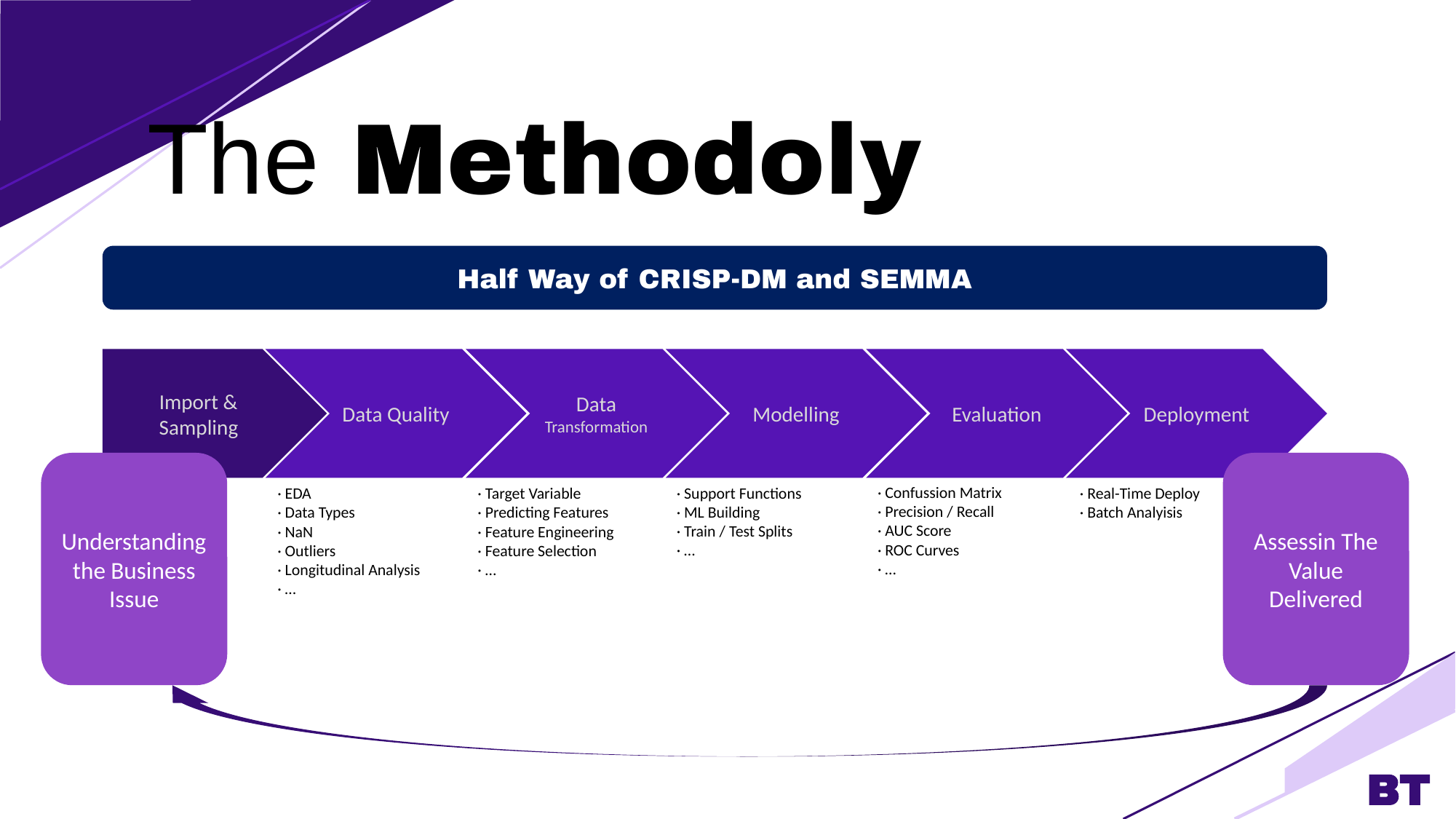

The Methodoly
Half Way of CRISP-DM and SEMMA
Deployment
Import &
Sampling
Data Quality
Data Transformation
Modelling
Evaluation
Understanding the Business Issue
Assessin The Value Delivered
· Confussion Matrix
· Precision / Recall
· AUC Score
· ROC Curves
· …
· Support Functions
· ML Building
· Train / Test Splits
· …
· EDA
· Data Types
· NaN
· Outliers
· Longitudinal Analysis
· …
· Target Variable
· Predicting Features
· Feature Engineering
· Feature Selection
· …
· Real-Time Deploy
· Batch Analyisis

BT